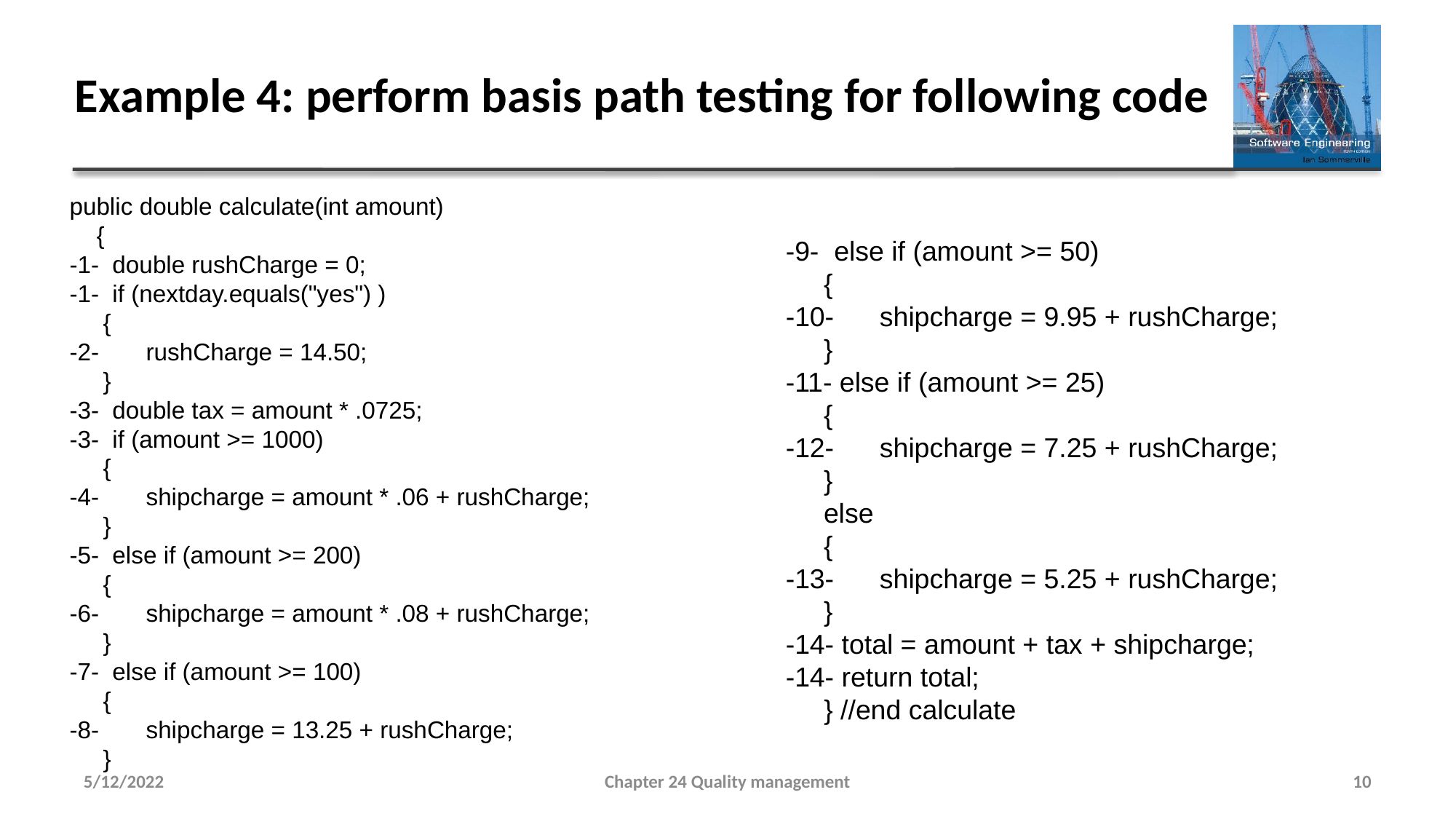

Example 4: perform basis path testing for following code
public double calculate(int amount)
    {
-1-  double rushCharge = 0;
-1-  if (nextday.equals("yes") )
     {
-2-       rushCharge = 14.50;
     }
-3-  double tax = amount * .0725;
-3-  if (amount >= 1000)
     {
-4-       shipcharge = amount * .06 + rushCharge;
     }
-5-  else if (amount >= 200)
     {
-6-       shipcharge = amount * .08 + rushCharge;
     }
-7-  else if (amount >= 100)
     {
-8-       shipcharge = 13.25 + rushCharge;
     }
-9-  else if (amount >= 50)
     {
-10-      shipcharge = 9.95 + rushCharge;
     }
-11- else if (amount >= 25)
     {
-12-      shipcharge = 7.25 + rushCharge;
     }
     else
     {
-13-      shipcharge = 5.25 + rushCharge;
     }
-14- total = amount + tax + shipcharge;
-14- return total;
     } //end calculate

5/12/2022
Chapter 24 Quality management
10